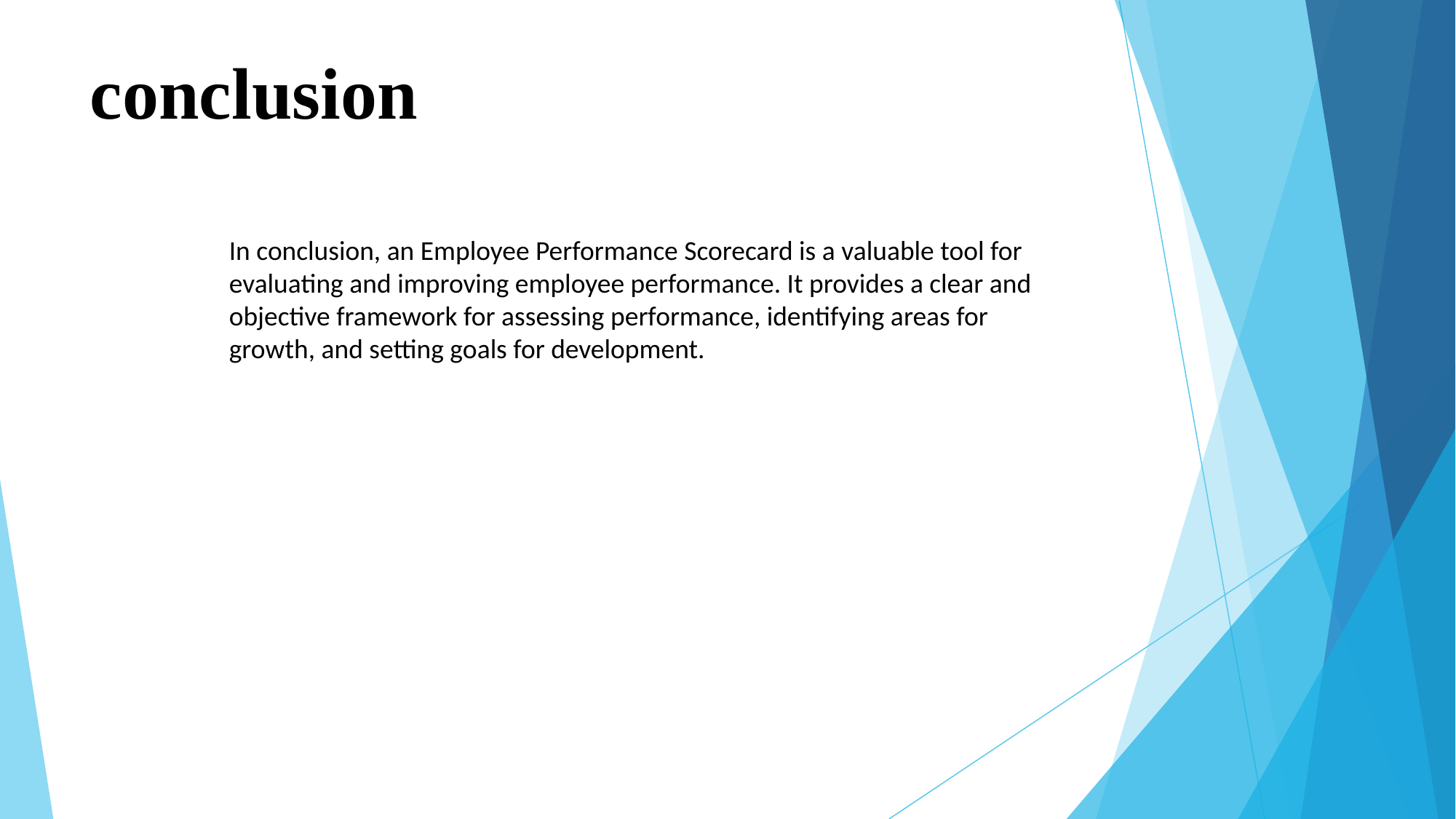

# conclusion
In conclusion, an Employee Performance Scorecard is a valuable tool for evaluating and improving employee performance. It provides a clear and objective framework for assessing performance, identifying areas for growth, and setting goals for development.